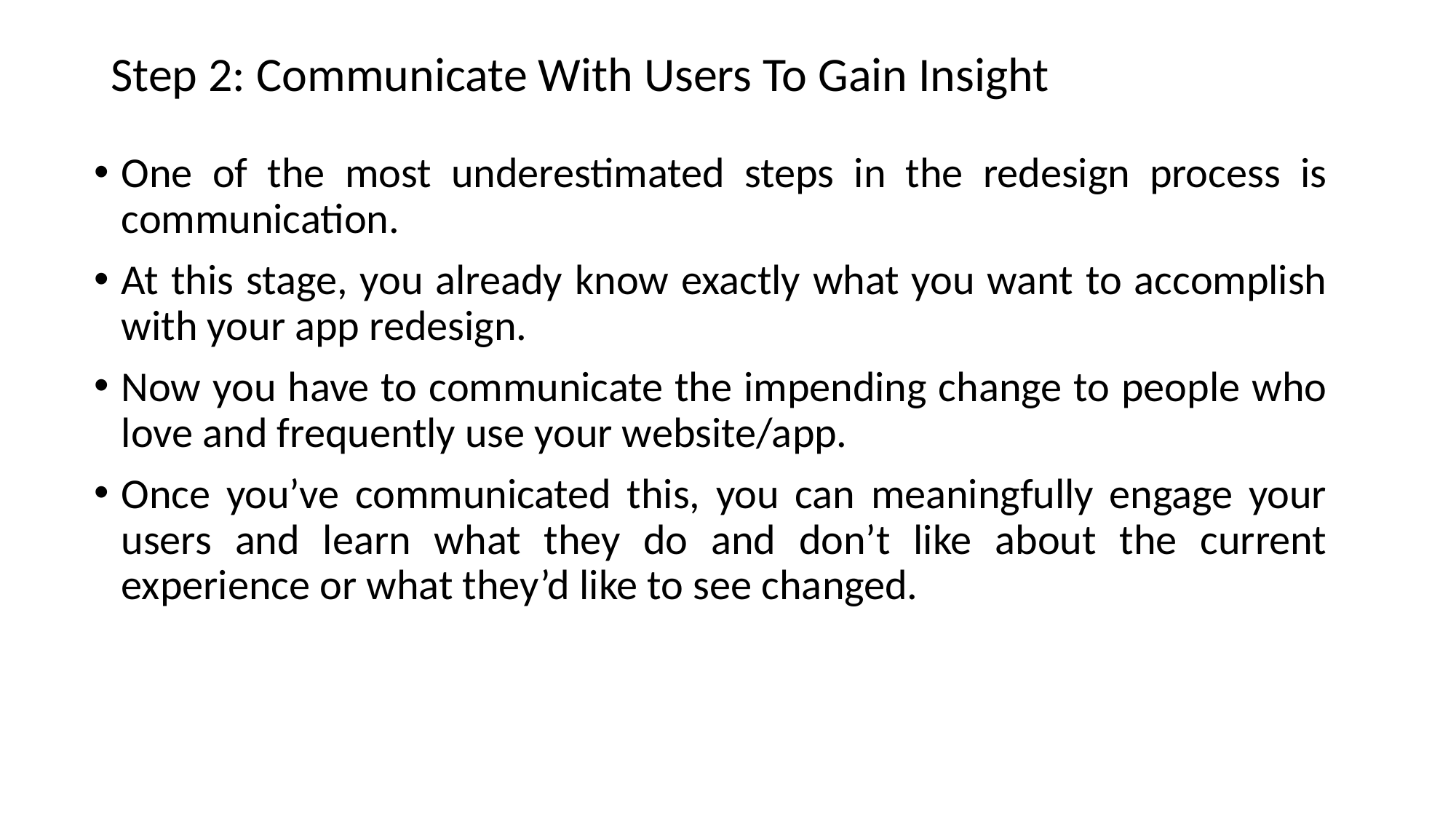

# Step 2: Communicate With Users To Gain Insight
One of the most underestimated steps in the redesign process is communication.
At this stage, you already know exactly what you want to accomplish with your app redesign.
Now you have to communicate the impending change to people who love and frequently use your website/app.
Once you’ve communicated this, you can meaningfully engage your users and learn what they do and don’t like about the current experience or what they’d like to see changed.